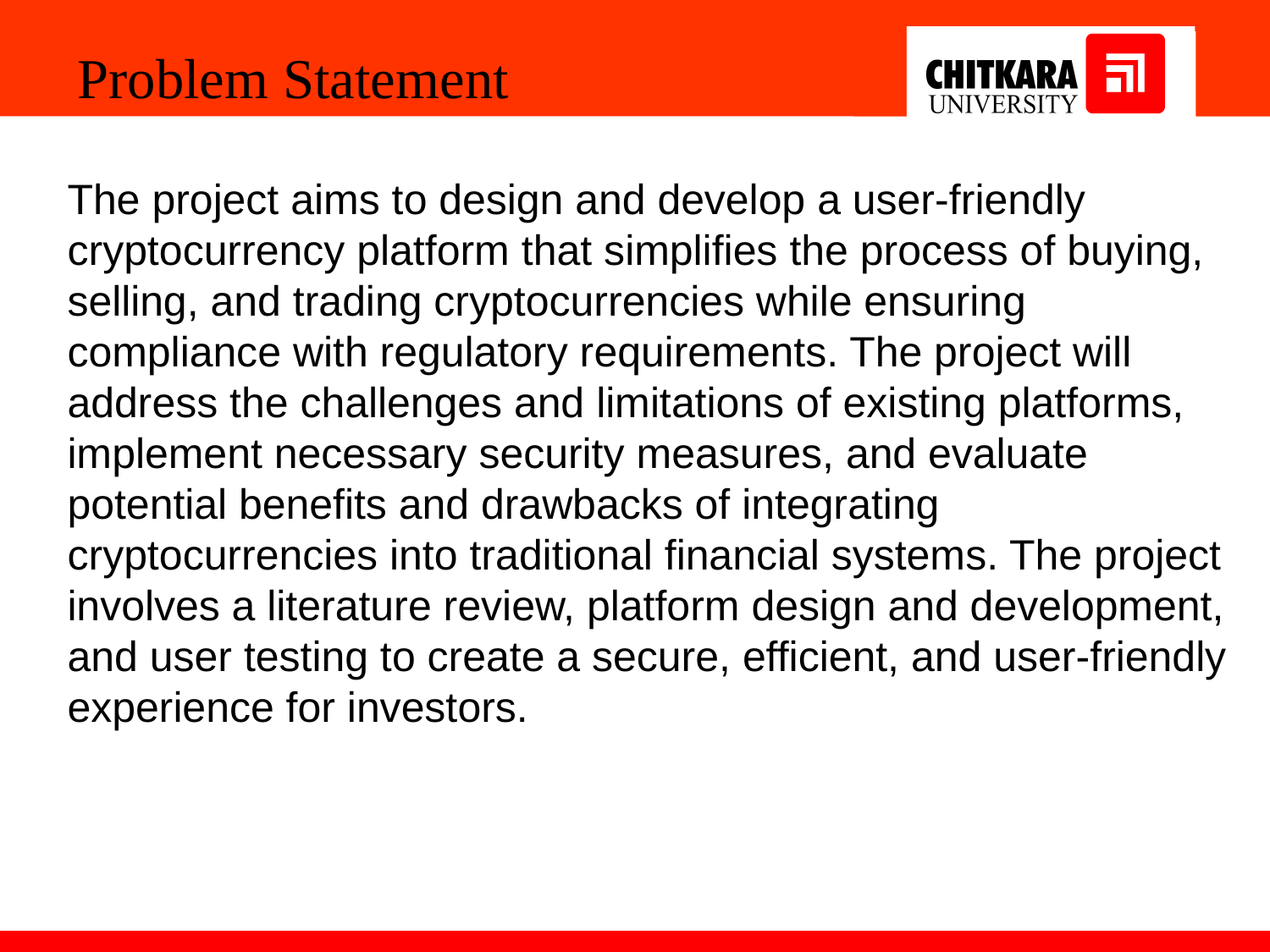

Problem Statement
The project aims to design and develop a user-friendly cryptocurrency platform that simplifies the process of buying, selling, and trading cryptocurrencies while ensuring compliance with regulatory requirements. The project will address the challenges and limitations of existing platforms, implement necessary security measures, and evaluate potential benefits and drawbacks of integrating cryptocurrencies into traditional financial systems. The project involves a literature review, platform design and development, and user testing to create a secure, efficient, and user-friendly experience for investors.